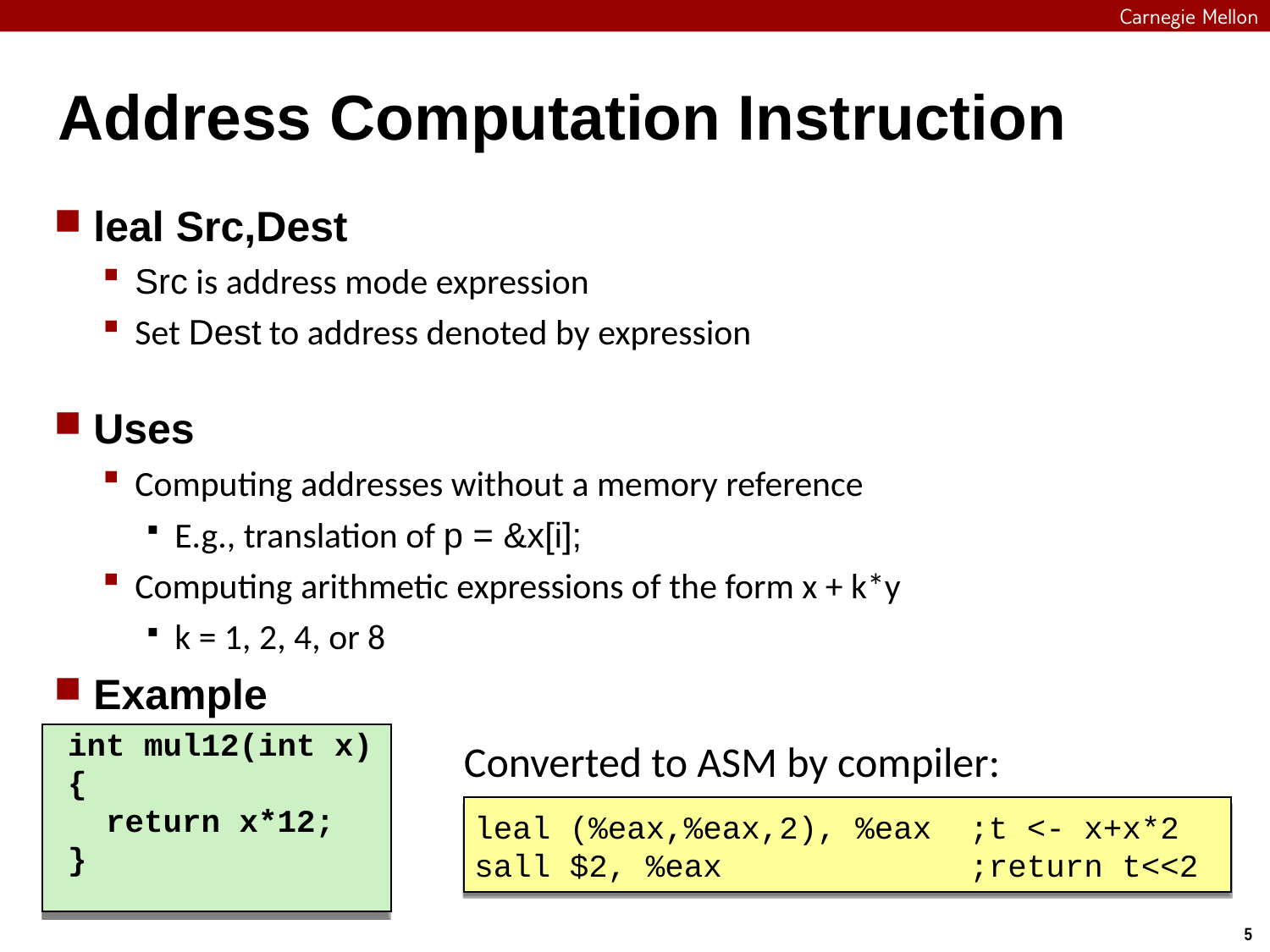

Carnegie Mellon
# Address Computation Instruction
leal Src,Dest
Src is address mode expression
Set Dest to address denoted by expression
Uses
Computing addresses without a memory reference
E.g., translation of p = &x[i];
Computing arithmetic expressions of the form x + k*y
k = 1, 2, 4, or 8
Example
int mul12(int x)
{
  return x*12;
}
Converted to ASM by compiler:
leal (%eax,%eax,2), %eax  ;t <- x+x*2
sall $2, %eax             ;return t<<2